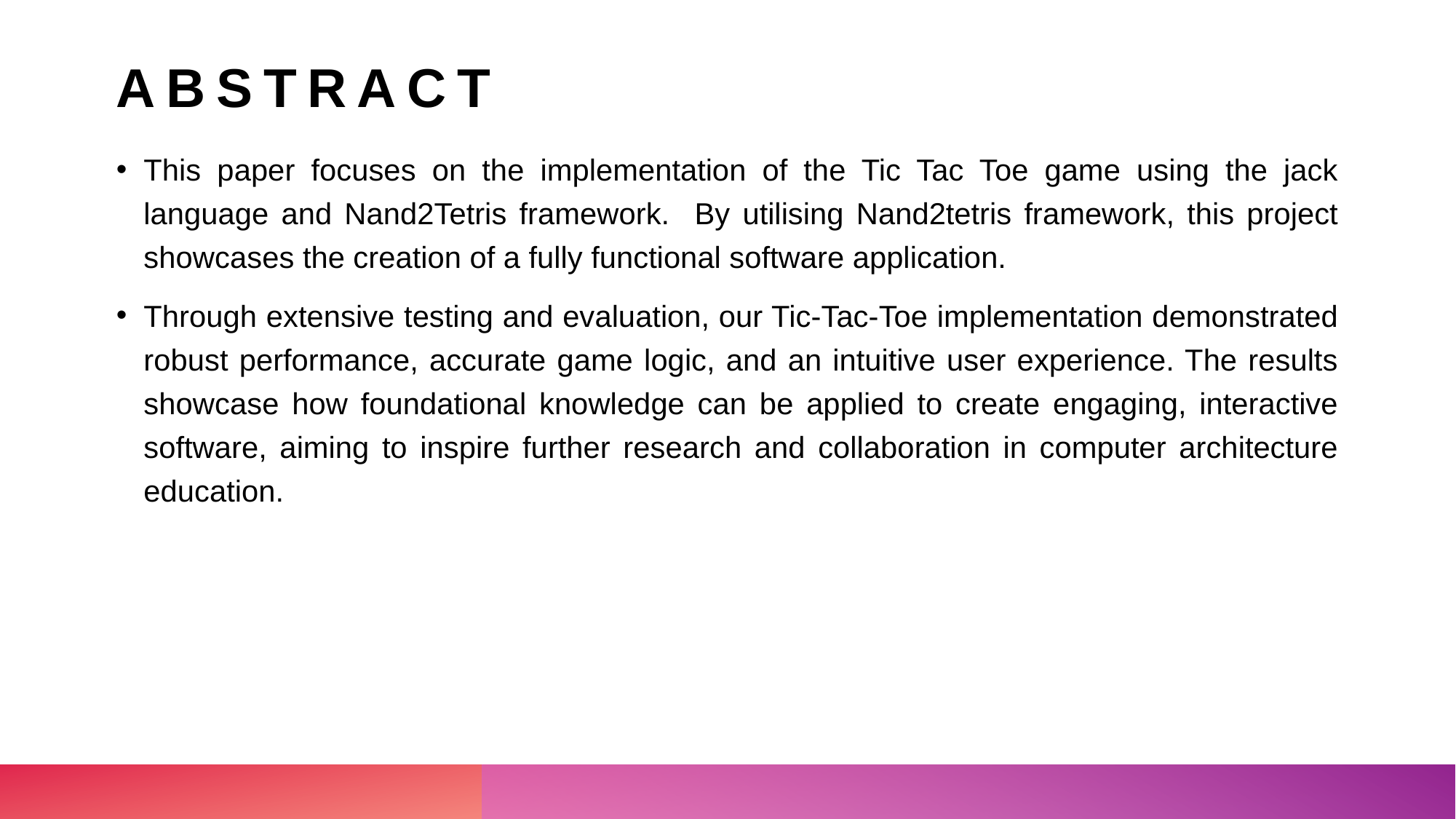

# ABSTRACT
This paper focuses on the implementation of the Tic Tac Toe game using the jack language and Nand2Tetris framework.  By utilising Nand2tetris framework, this project showcases the creation of a fully functional software application.
Through extensive testing and evaluation, our Tic-Tac-Toe implementation demonstrated robust performance, accurate game logic, and an intuitive user experience. The results showcase how foundational knowledge can be applied to create engaging, interactive software, aiming to inspire further research and collaboration in computer architecture education.